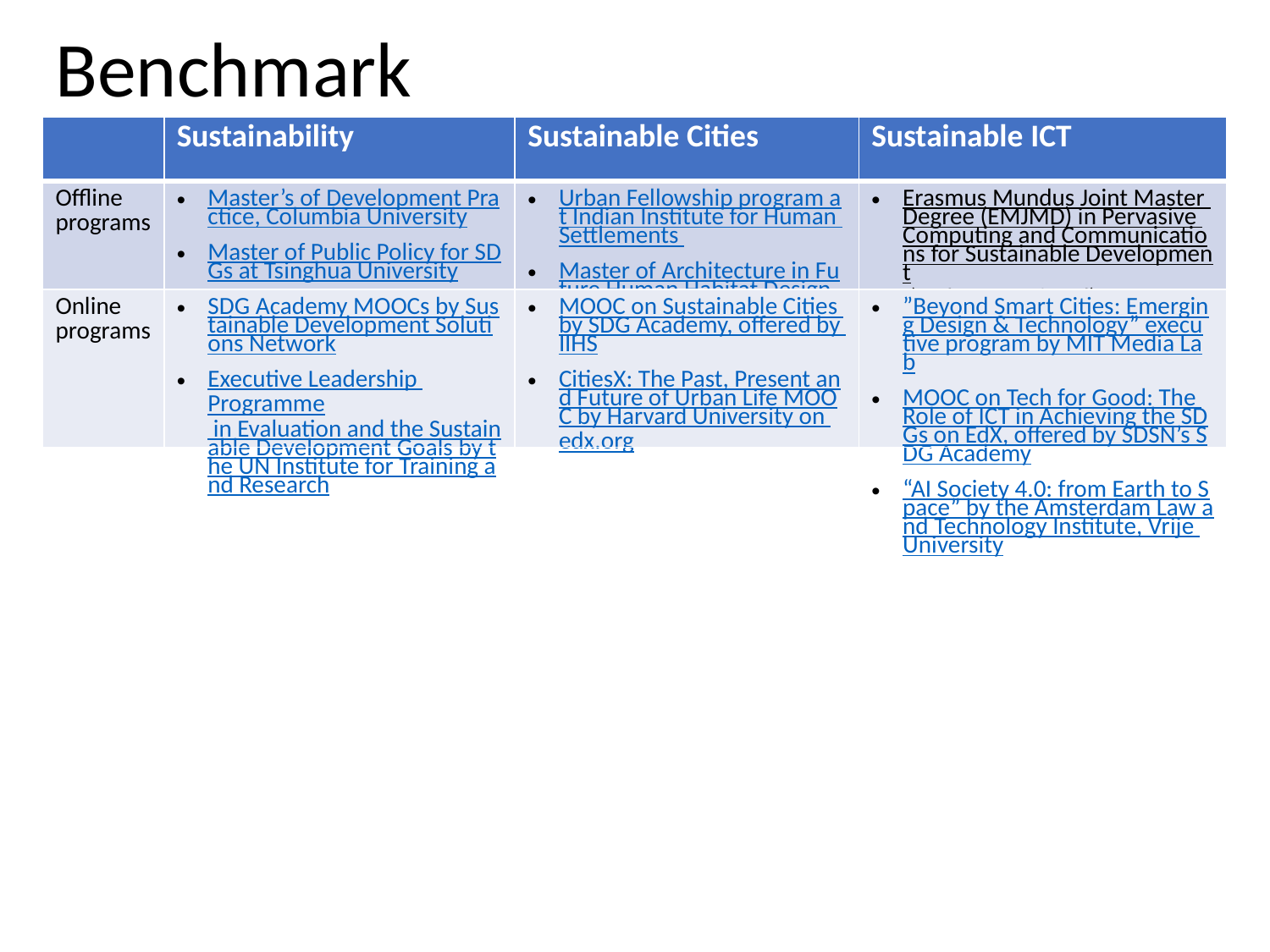

Benchmark
|  | Sustainability | Sustainable Cities | Sustainable ICT |
| --- | --- | --- | --- |
| Offline programs | Master’s of Development Practice, Columbia University Master of Public Policy for SDGs at Tsinghua University Portland State University Graduate Certificate in Sustainability | Urban Fellowship program at Indian Institute for Human Settlements Master of Architecture in Future Human Habitat Design at Tsinghua SIGS Special Program for Urban and Regional Studies (SPURS) at MIT Department of Urban Studies and Planning | Erasmus Mundus Joint Master Degree (EMJMD) in Pervasive Computing and Communications for Sustainable Development (no longer offered) |
| Online programs | SDG Academy MOOCs by Sustainable Development Solutions Network Executive Leadership Programme in Evaluation and the Sustainable Development Goals by the UN Institute for Training and Research | MOOC on Sustainable Cities by SDG Academy, offered by IIHS CitiesX: The Past, Present and Future of Urban Life MOOC by Harvard University on edx.org | ”Beyond Smart Cities: Emerging Design & Technology” executive program by MIT Media Lab MOOC on Tech for Good: The Role of ICT in Achieving the SDGs on EdX, offered by SDSN’s SDG Academy “AI Society 4.0: from Earth to Space” by the Amsterdam Law and Technology Institute, Vrije University |